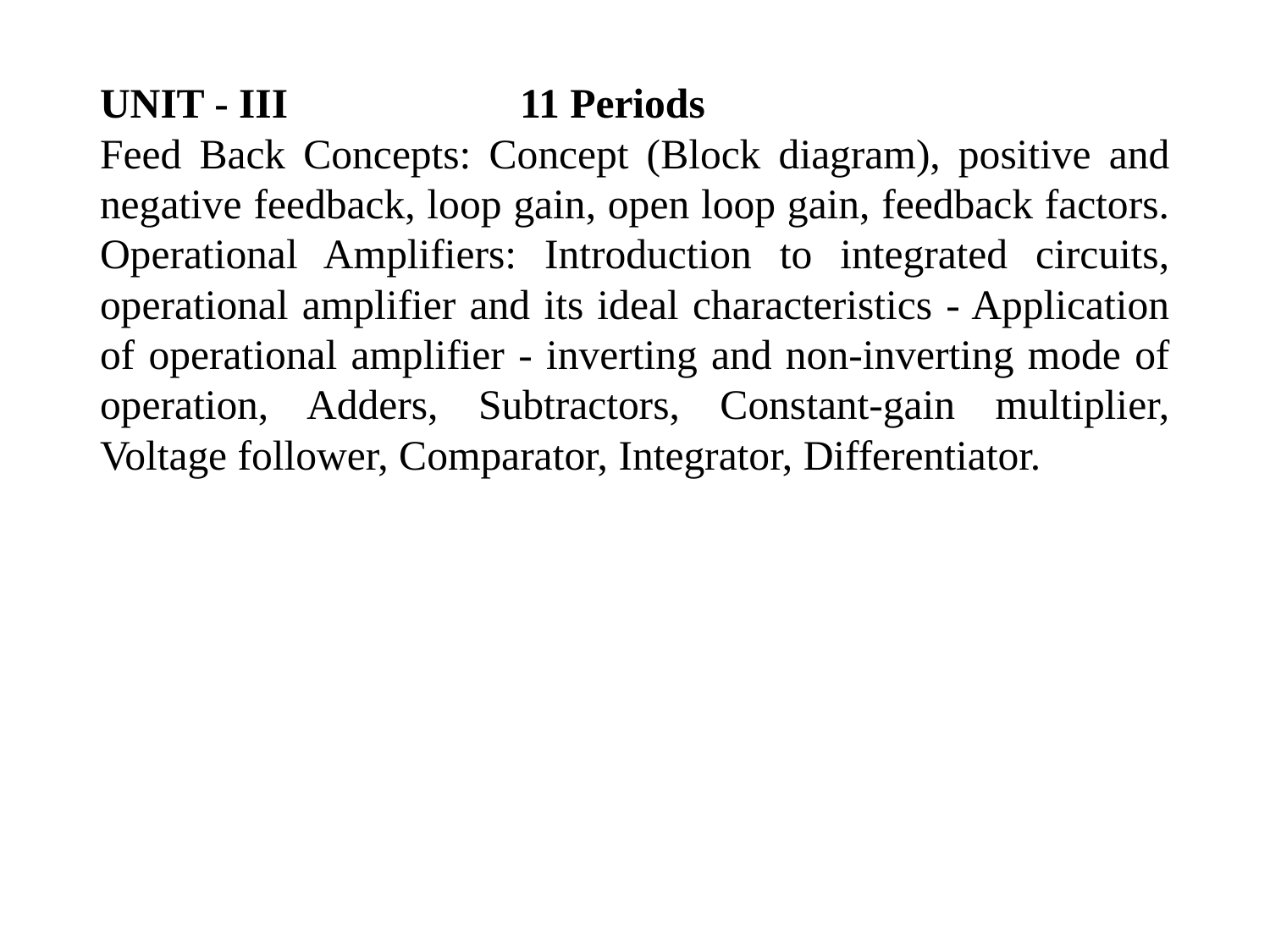

UNIT - III 				                11 Periods
Feed Back Concepts: Concept (Block diagram), positive and negative feedback, loop gain, open loop gain, feedback factors.
Operational Amplifiers: Introduction to integrated circuits, operational amplifier and its ideal characteristics - Application of operational amplifier - inverting and non-inverting mode of operation, Adders, Subtractors, Constant-gain multiplier, Voltage follower, Comparator, Integrator, Differentiator.